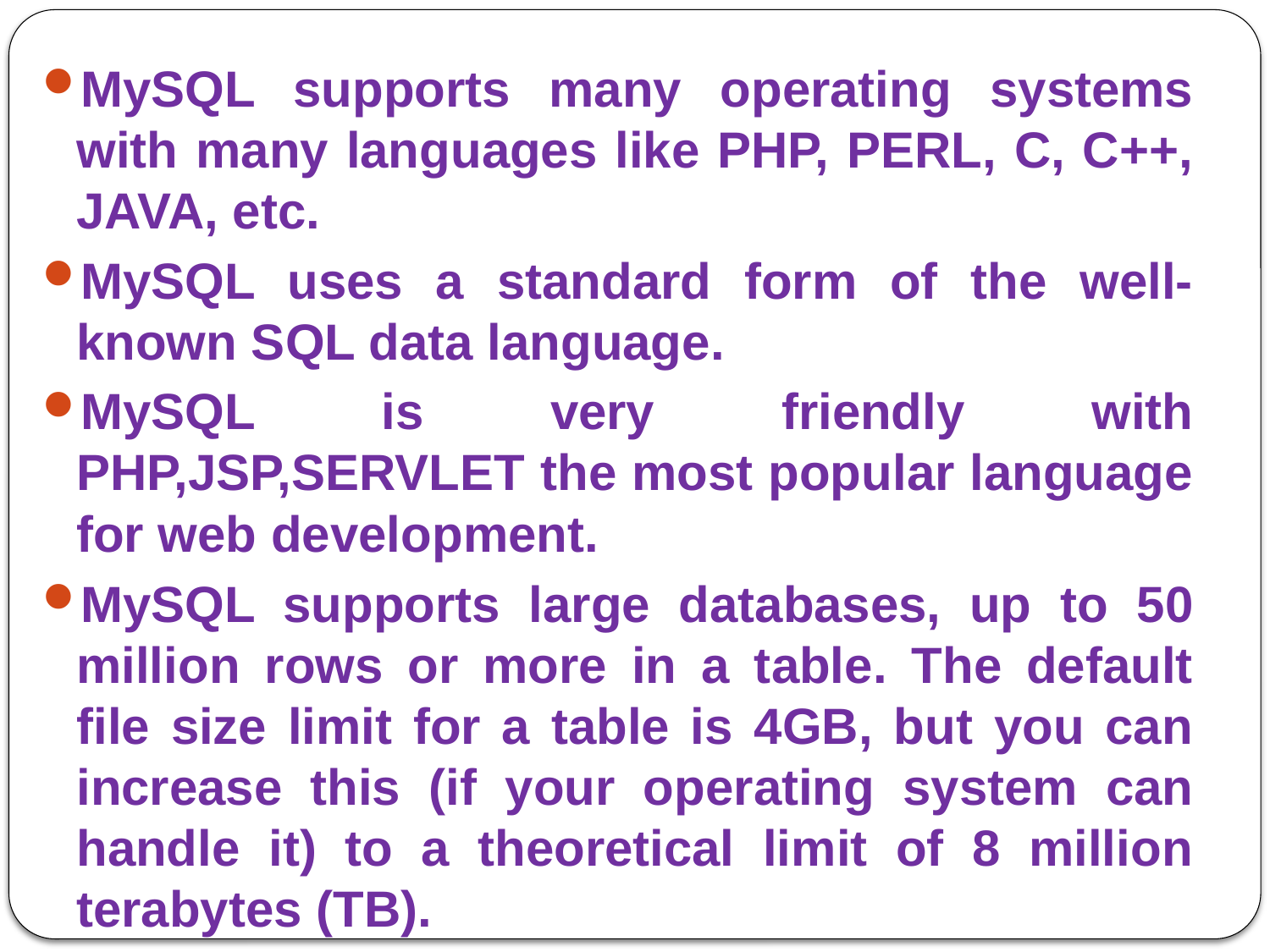

MySQL supports many operating systems with many languages like PHP, PERL, C, C++, JAVA, etc.
MySQL uses a standard form of the well-known SQL data language.
MySQL is very friendly with PHP,JSP,SERVLET the most popular language for web development.
MySQL supports large databases, up to 50 million rows or more in a table. The default file size limit for a table is 4GB, but you can increase this (if your operating system can handle it) to a theoretical limit of 8 million terabytes (TB).